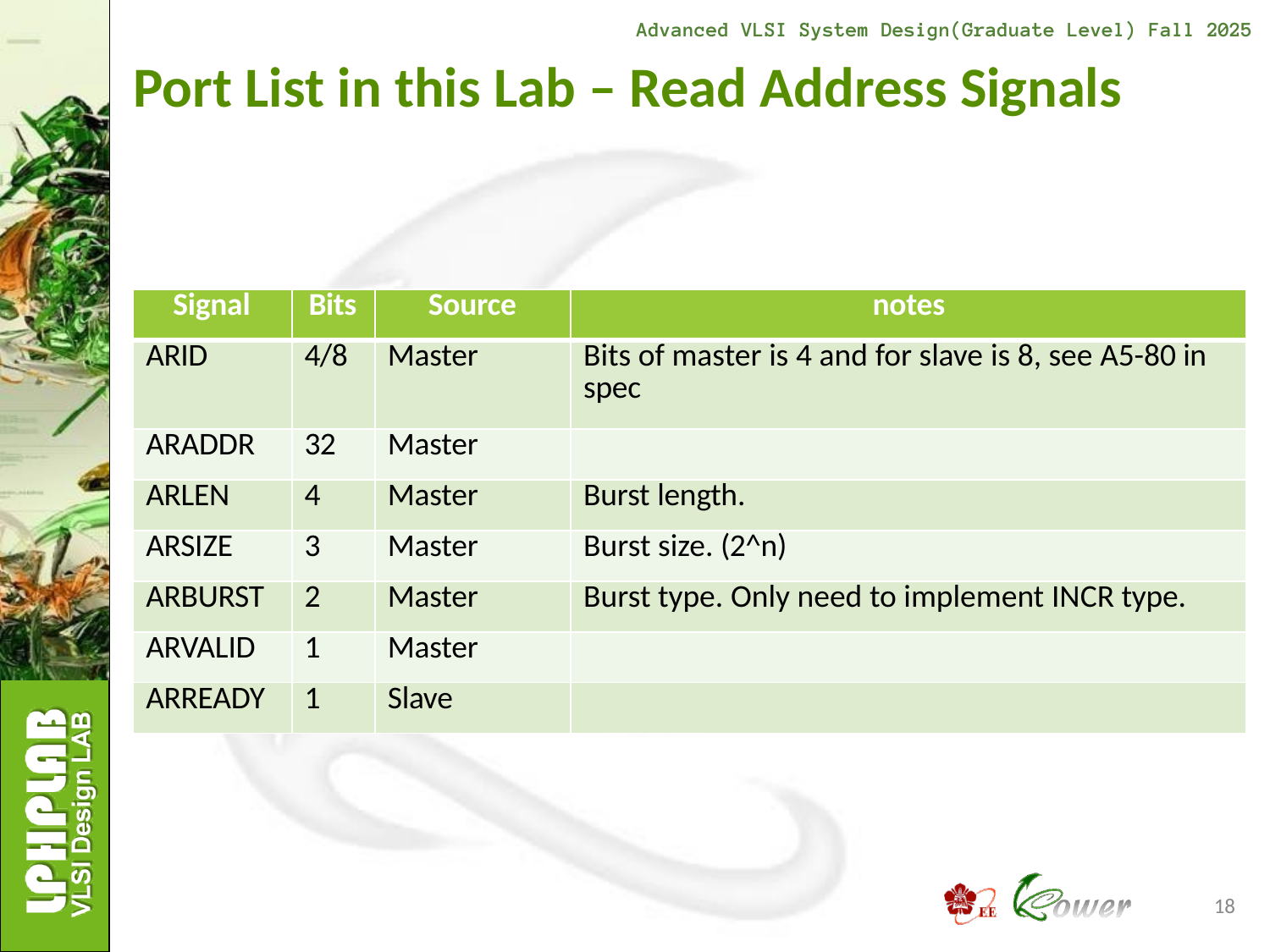

Advanced VLSI System Design(Graduate Level) Fall 2025
# Port List in this Lab – Read Address Signals
| Signal | Bits | Source | notes |
| --- | --- | --- | --- |
| ARID | 4/8 | Master | Bits of master is 4 and for slave is 8, see A5-80 in spec |
| ARADDR | 32 | Master |  |
| ARLEN | 4 | Master | Burst length. |
| ARSIZE | 3 | Master | Burst size. (2^n) |
| ARBURST | 2 | Master | Burst type. Only need to implement INCR type. |
| ARVALID | 1 | Master |  |
| ARREADY | 1 | Slave |  |
18